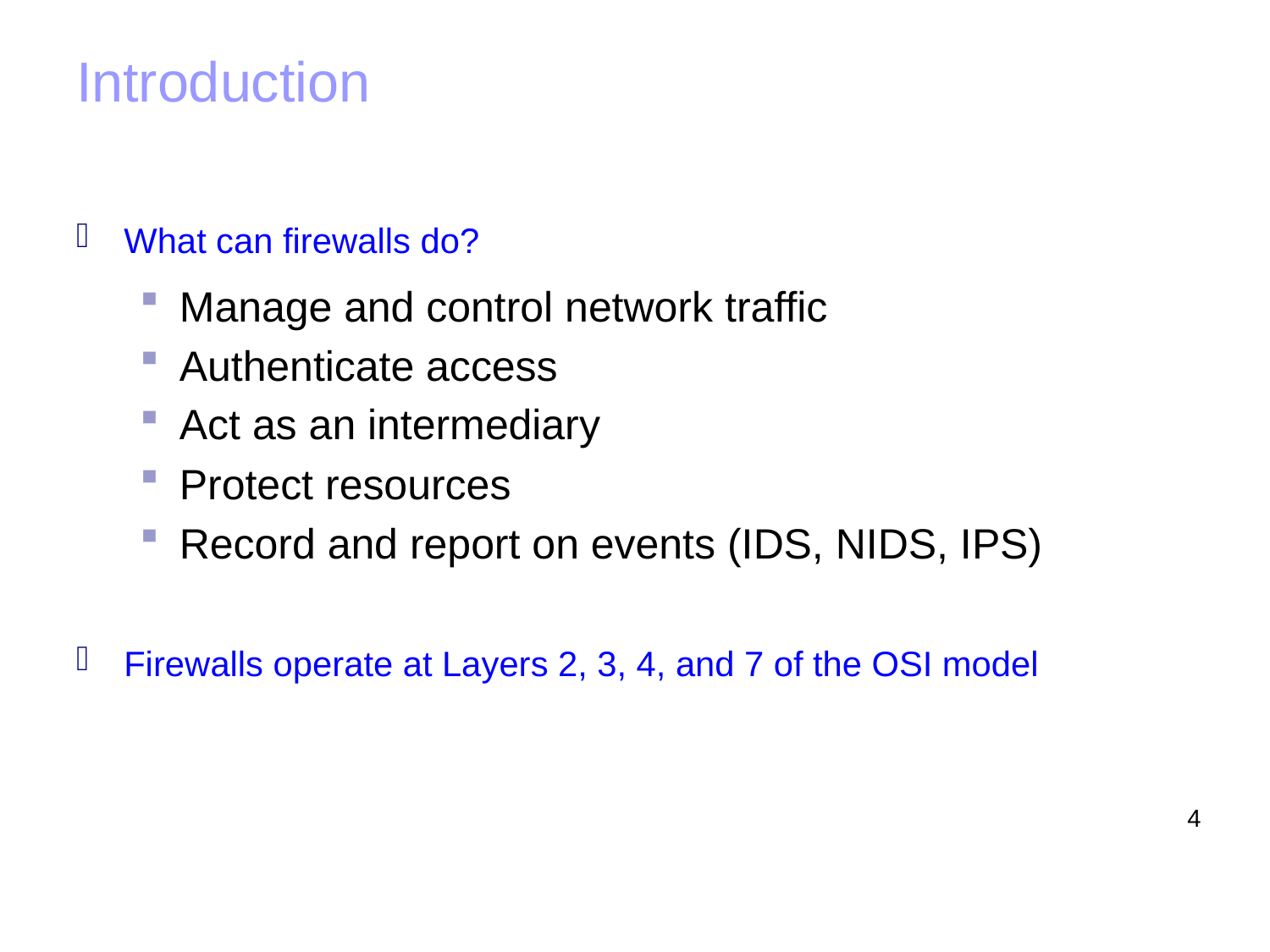

# Introduction
What can firewalls do?
Manage and control network traffic
Authenticate access
Act as an intermediary
Protect resources
Record and report on events (IDS, NIDS, IPS)

Firewalls operate at Layers 2, 3, 4, and 7 of the OSI model
4